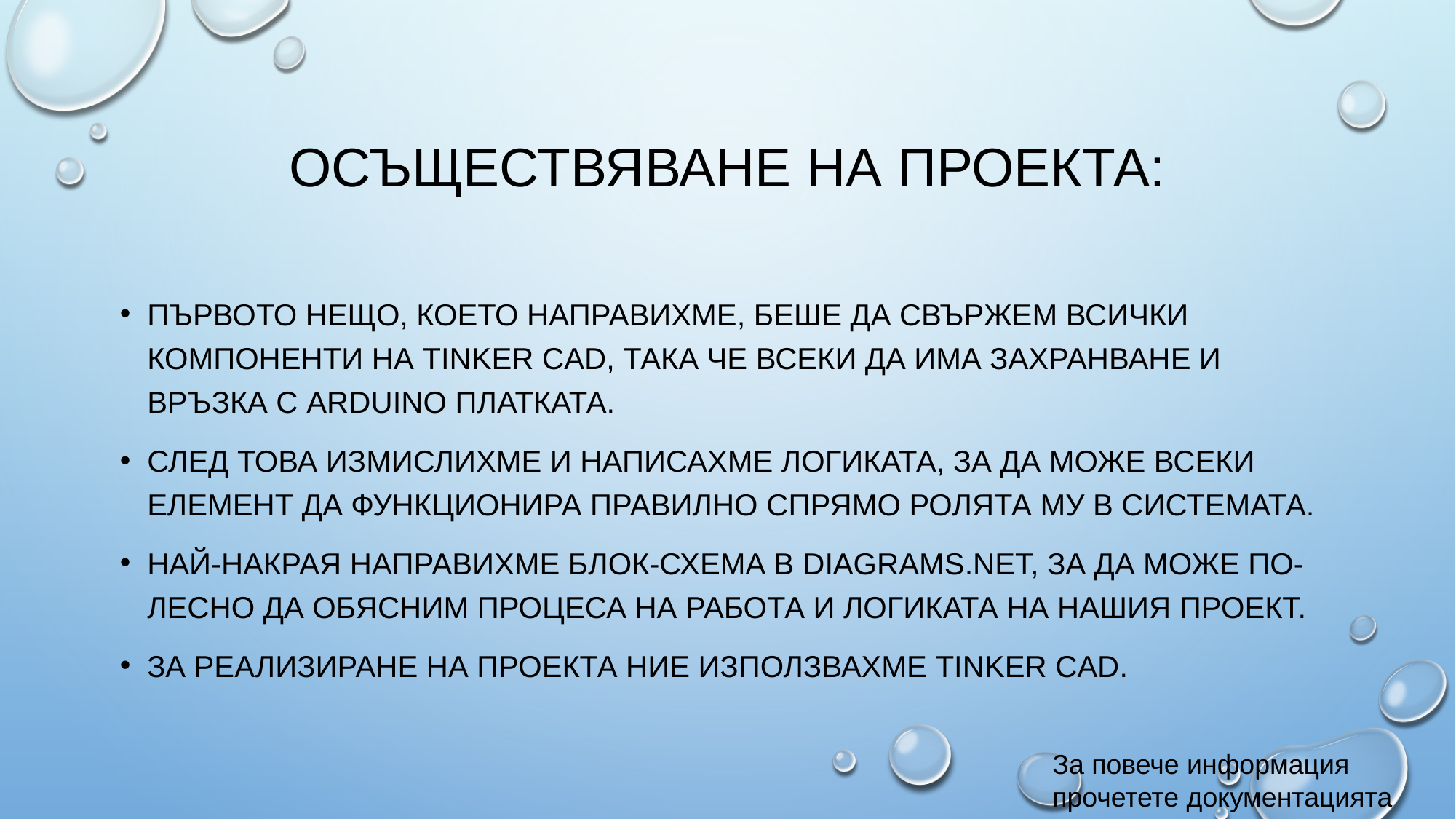

# Осъществяване на проекта:
Първото нещо, което направихме, беше да свържем всички компоненти на tinker cad, така че всеки да има захранване и връзка с Arduino платката.
След това измислихме и написахме логиката, за да може всеки елемент да функционира правилно спрямо ролята му в системата.
Най-накрая направихме блок-схема в diagrams.net, за да може по-лесно да обясним процеса на работа и логиката на нашия проект.
За реализиране на проекта ние използвахме tinker cad.
За повече информация прочетете документацията